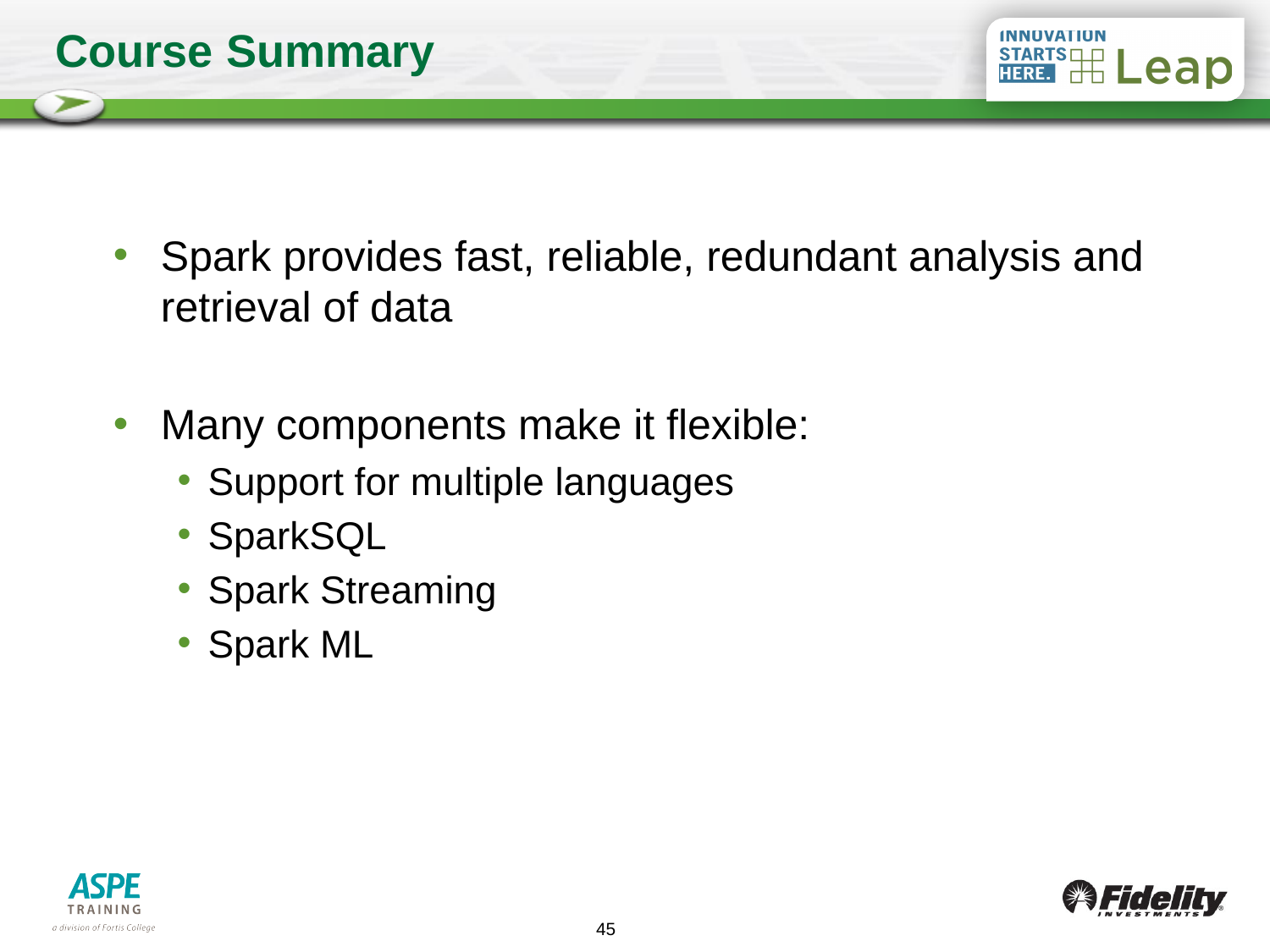

# Course Summary
Spark provides fast, reliable, redundant analysis and retrieval of data

Many components make it flexible:
Support for multiple languages
SparkSQL
Spark Streaming
Spark ML